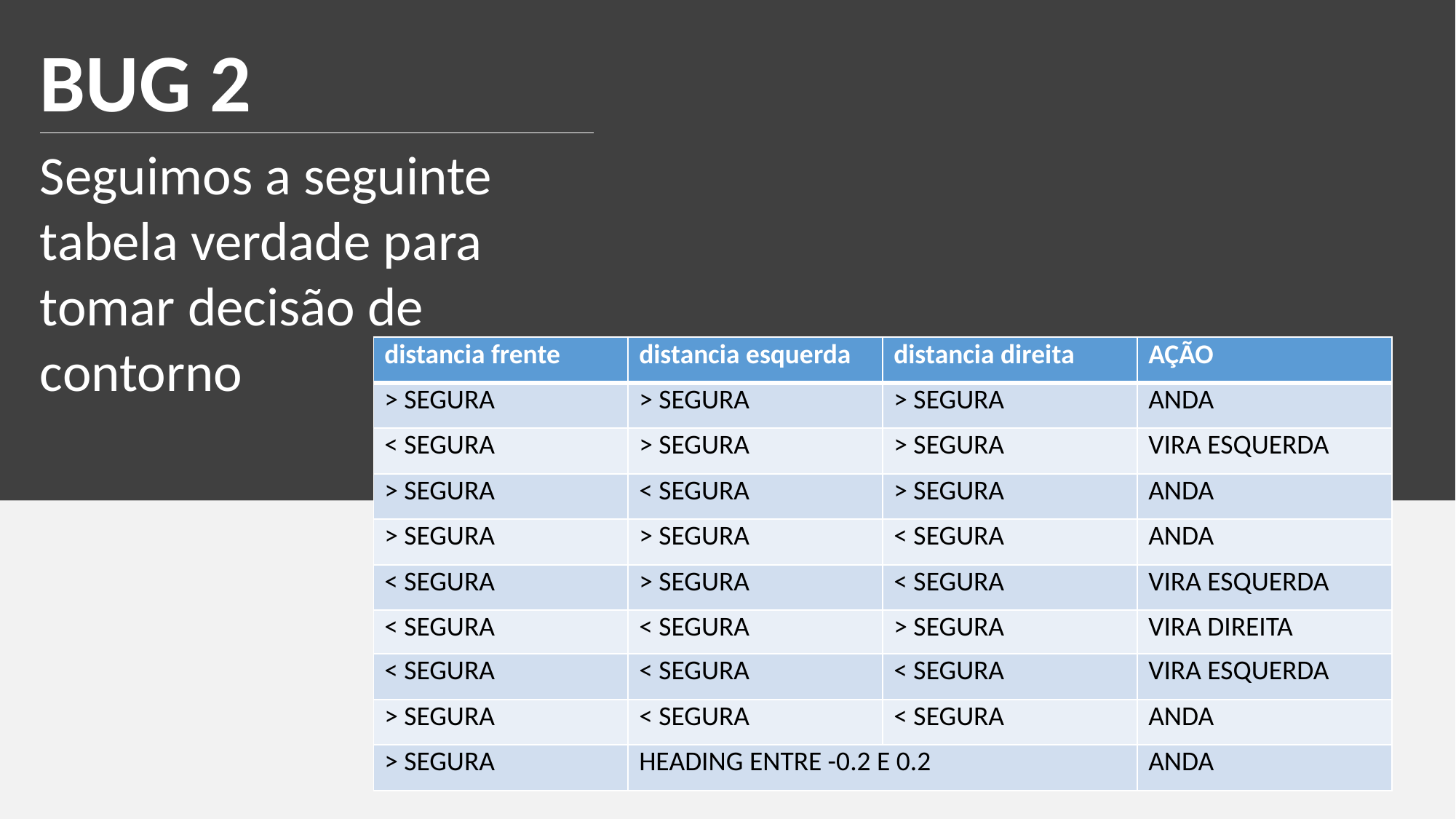

BUG 2
Seguimos a seguinte tabela verdade para tomar decisão de contorno
| distancia frente | distancia esquerda | distancia direita | AÇÃO |
| --- | --- | --- | --- |
| > SEGURA | > SEGURA | > SEGURA | ANDA |
| < SEGURA | > SEGURA | > SEGURA | VIRA ESQUERDA |
| > SEGURA | < SEGURA | > SEGURA | ANDA |
| > SEGURA | > SEGURA | < SEGURA | ANDA |
| < SEGURA | > SEGURA | < SEGURA | VIRA ESQUERDA |
| < SEGURA | < SEGURA | > SEGURA | VIRA DIREITA |
| < SEGURA | < SEGURA | < SEGURA | VIRA ESQUERDA |
| > SEGURA | < SEGURA | < SEGURA | ANDA |
| > SEGURA | HEADING ENTRE -0.2 E 0.2 |  | ANDA |